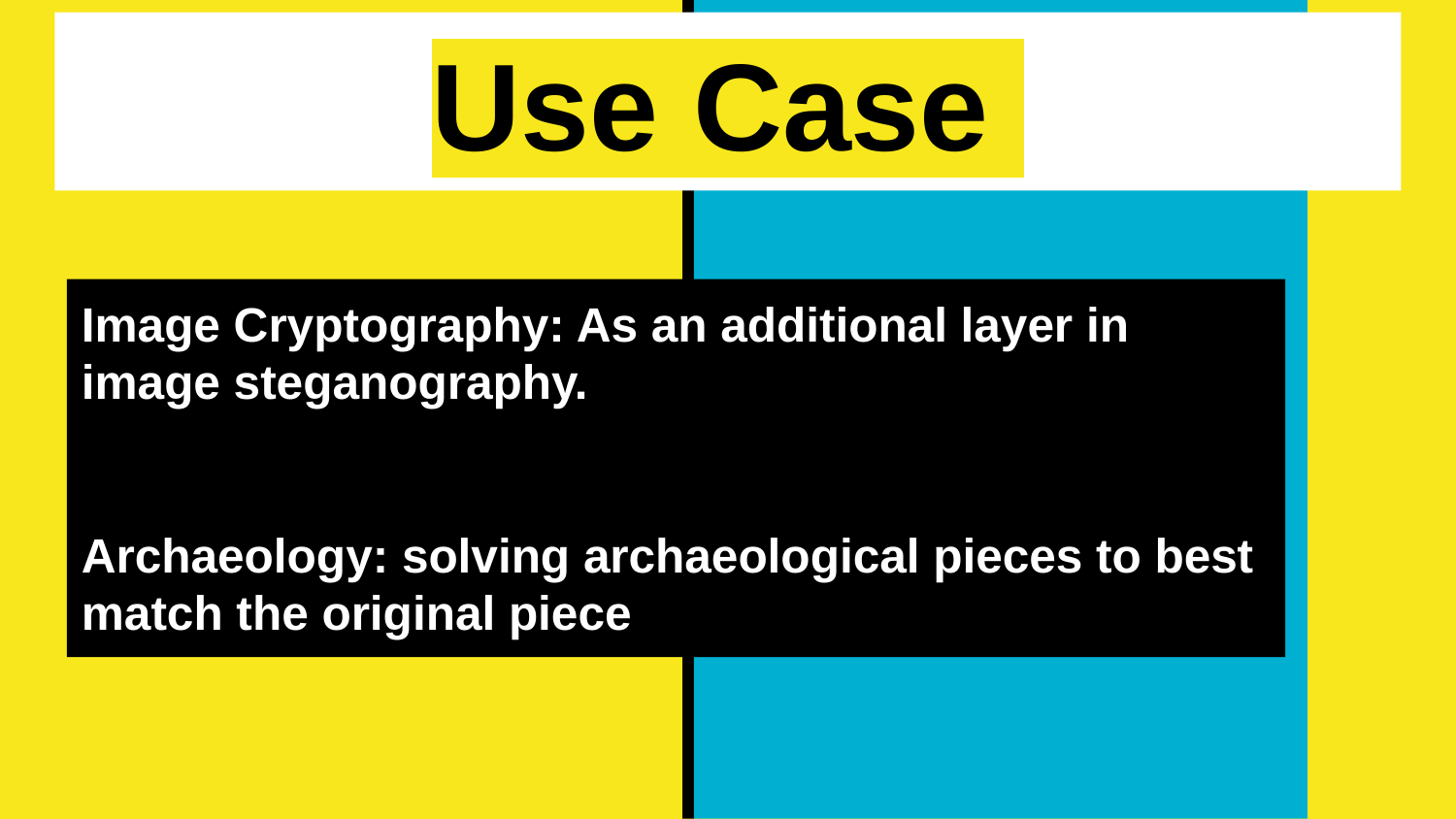

# Use Case
Image Cryptography: As an additional layer in image steganography.

Archaeology: solving archaeological pieces to best match the original piece